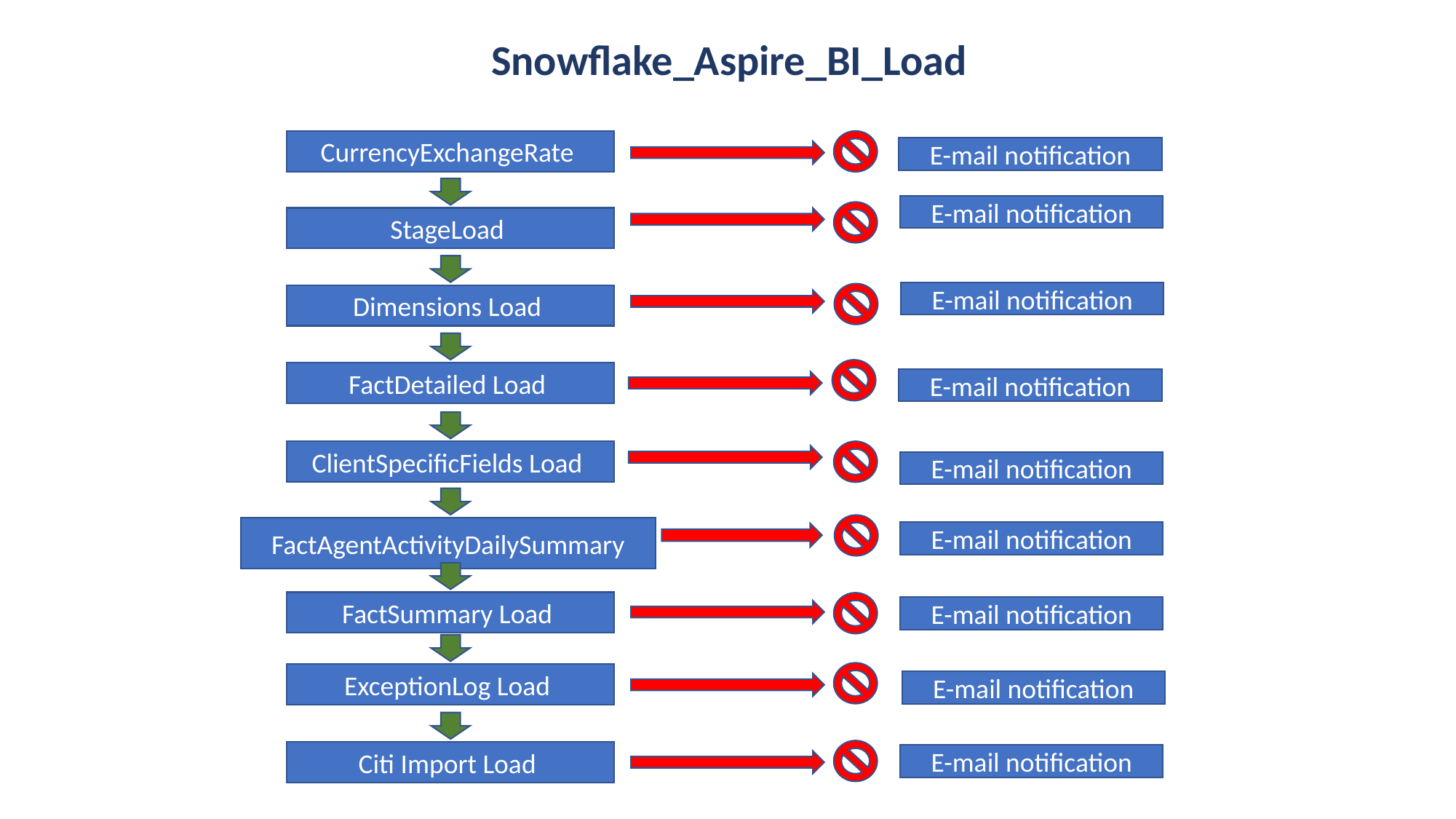

Snowflake_Aspire_BI_Load
CurrencyExchangeRate

E-mail notification

E-mail notification

StageLoad

E-mail notification

Dimensions Load

FactDetailed Load
E-mail notification

ClientSpecificFields Load

E-mail notification

FactAgentActivityDailySummary
E-mail notification

FactSummary Load

E-mail notification

ExceptionLog Load
E-mail notification

Citi Import Load
E-mail notification